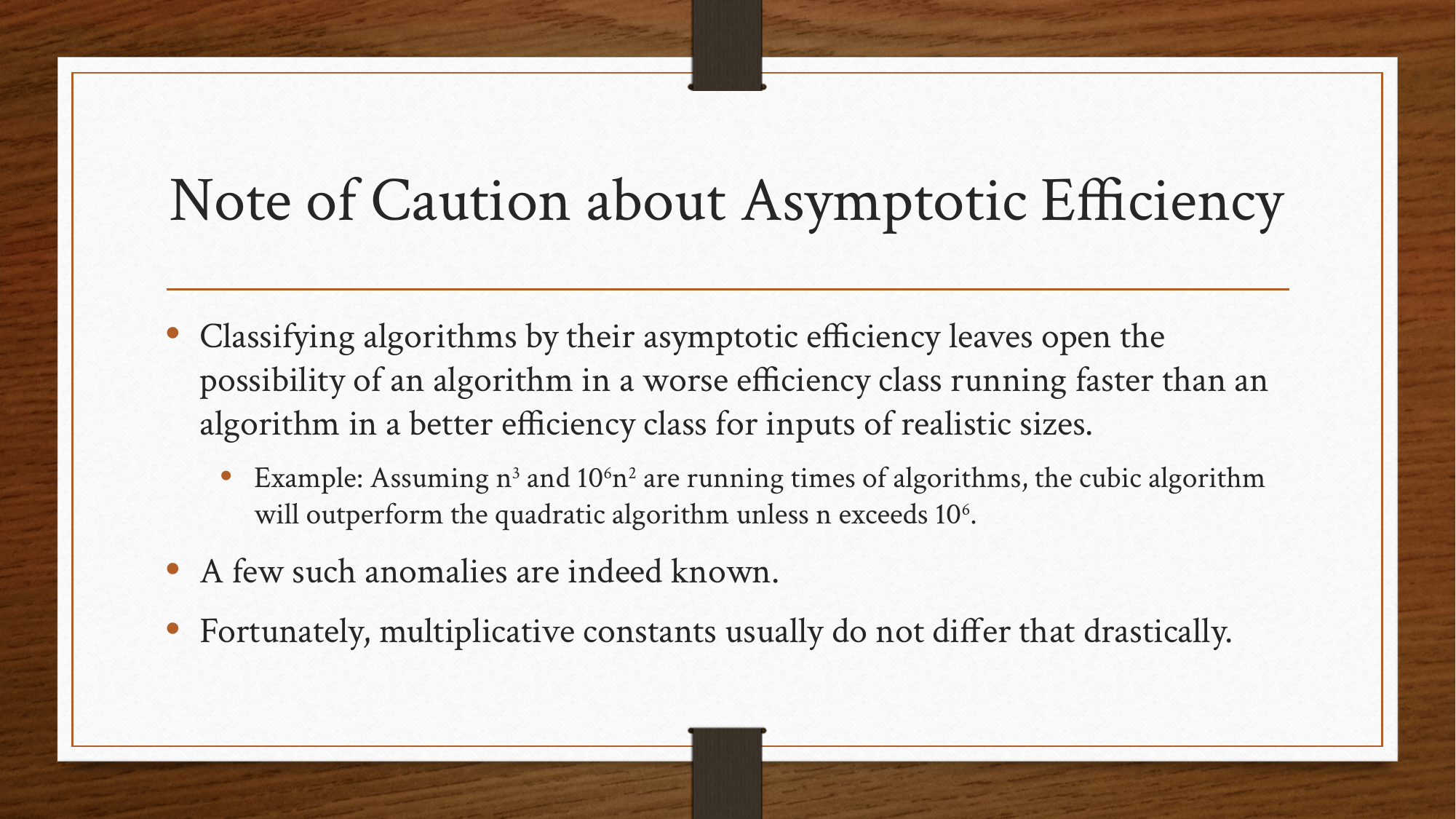

# Note of Caution about Asymptotic Efficiency
Classifying algorithms by their asymptotic efficiency leaves open the possibility of an algorithm in a worse efficiency class running faster than an algorithm in a better efficiency class for inputs of realistic sizes.
Example: Assuming n3 and 106n2 are running times of algorithms, the cubic algorithm will outperform the quadratic algorithm unless n exceeds 106.
A few such anomalies are indeed known.
Fortunately, multiplicative constants usually do not differ that drastically.